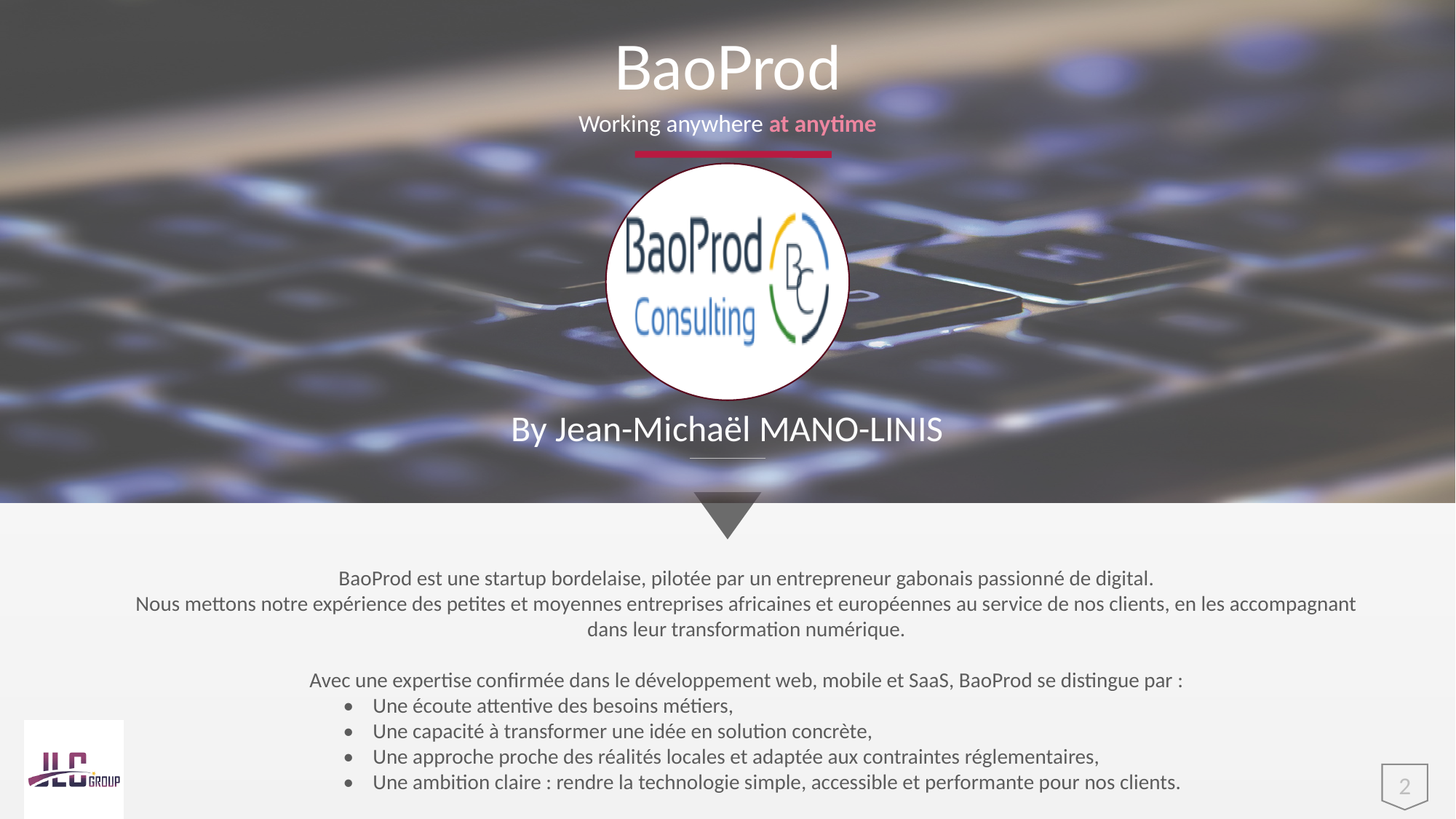

BaoProd
Working anywhere at anytime

By Jean-Michaël MANO-LINIS

BaoProd est une startup bordelaise, pilotée par un entrepreneur gabonais passionné de digital.
Nous mettons notre expérience des petites et moyennes entreprises africaines et européennes au service de nos clients, en les accompagnant dans leur transformation numérique.

Avec une expertise confirmée dans le développement web, mobile et SaaS, BaoProd se distingue par :
	•    Une écoute attentive des besoins métiers,
	•    Une capacité à transformer une idée en solution concrète,
	•    Une approche proche des réalités locales et adaptée aux contraintes réglementaires,
	•    Une ambition claire : rendre la technologie simple, accessible et performante pour nos clients.
2